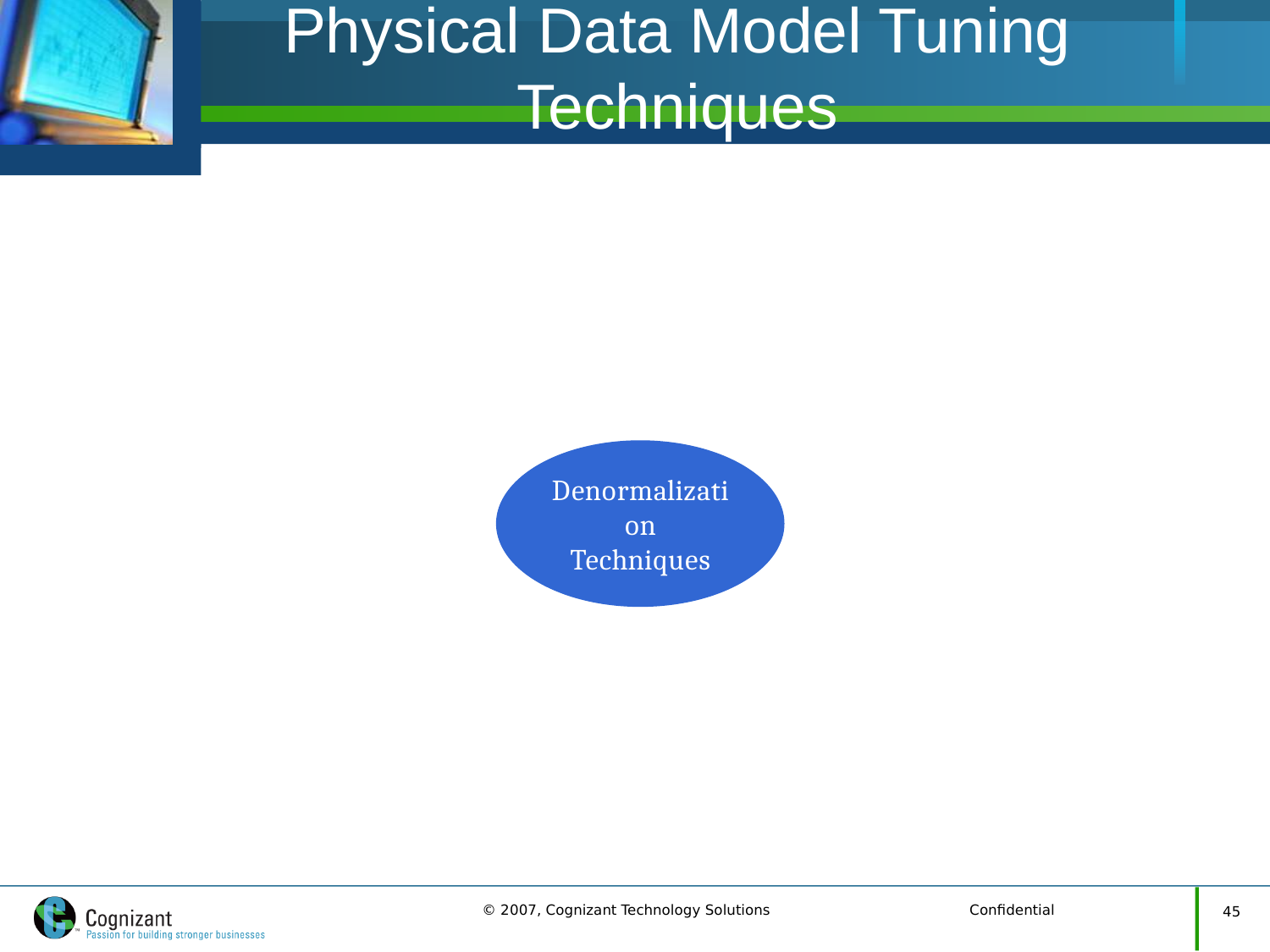

# Physical Data Model Tuning Techniques
Denormalization Techniques
45